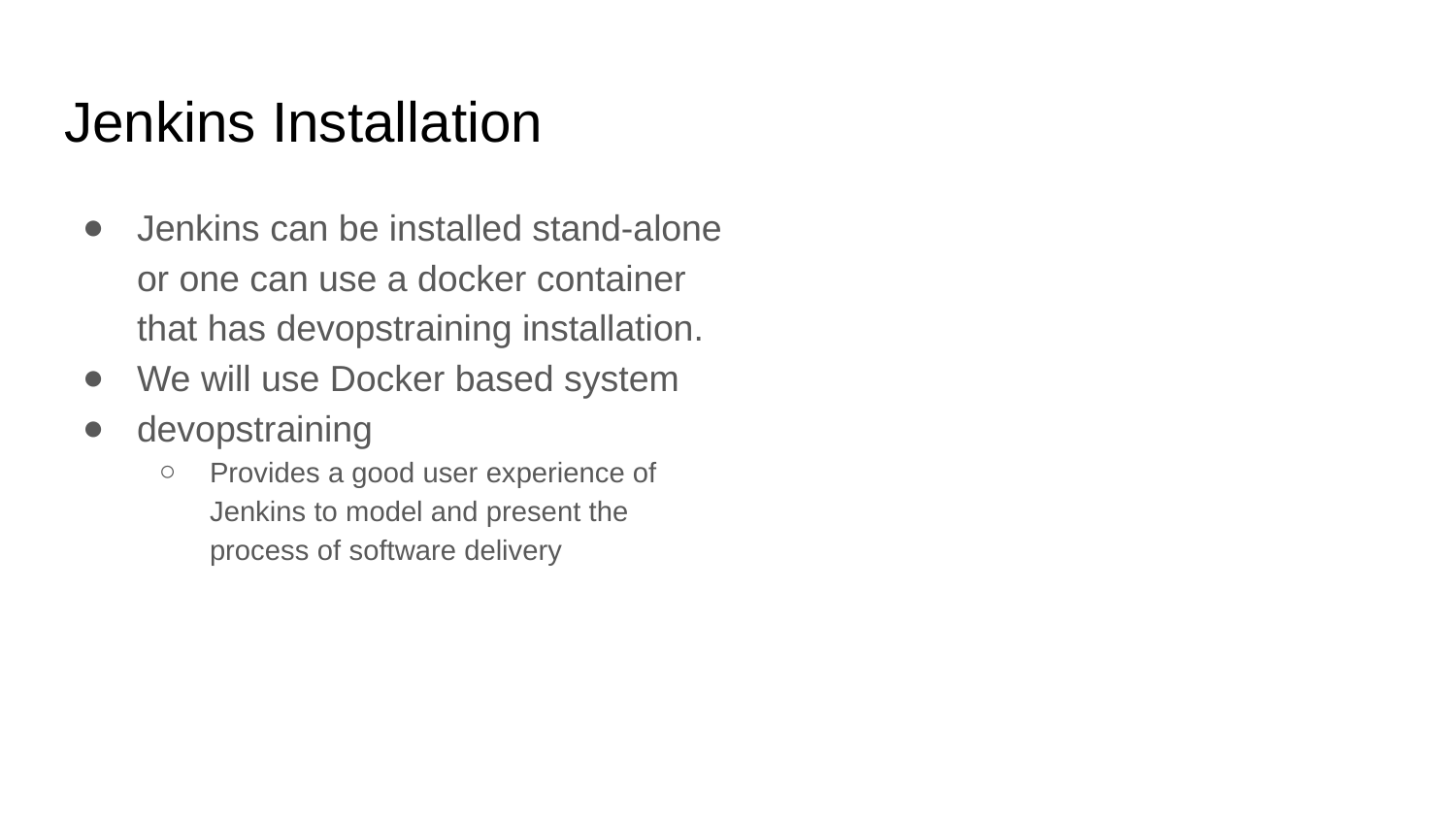

# Jenkins Installation
Jenkins can be installed stand-alone or one can use a docker container that has devopstraining installation.
We will use Docker based system
devopstraining
Provides a good user experience of Jenkins to model and present the process of software delivery